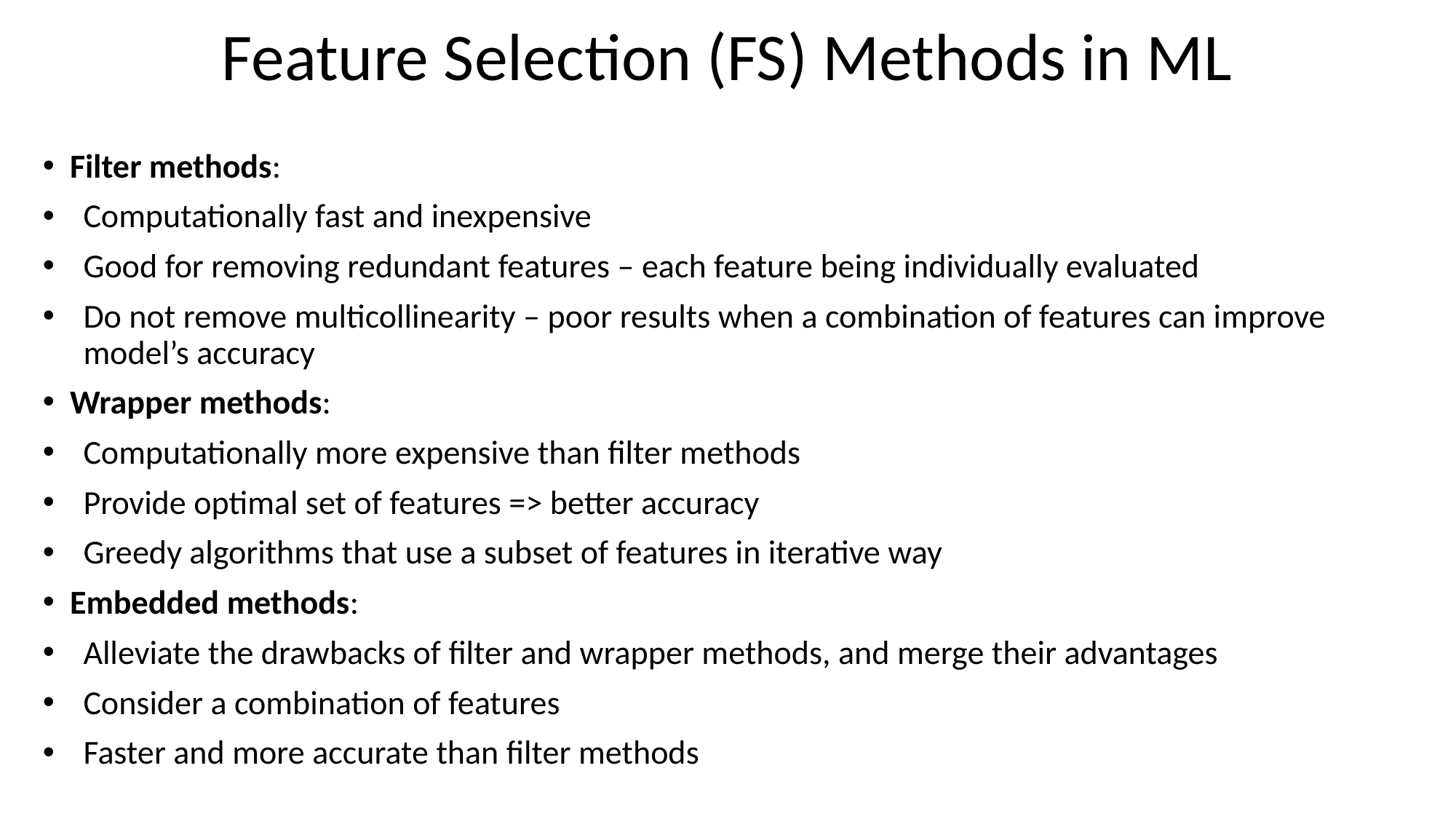

# Feature Selection (FS) Methods in ML
Filter methods:
Computationally fast and inexpensive
Good for removing redundant features – each feature being individually evaluated
Do not remove multicollinearity – poor results when a combination of features can improve model’s accuracy
Wrapper methods:
Computationally more expensive than filter methods
Provide optimal set of features => better accuracy
Greedy algorithms that use a subset of features in iterative way
Embedded methods:
Alleviate the drawbacks of filter and wrapper methods, and merge their advantages
Consider a combination of features
Faster and more accurate than filter methods